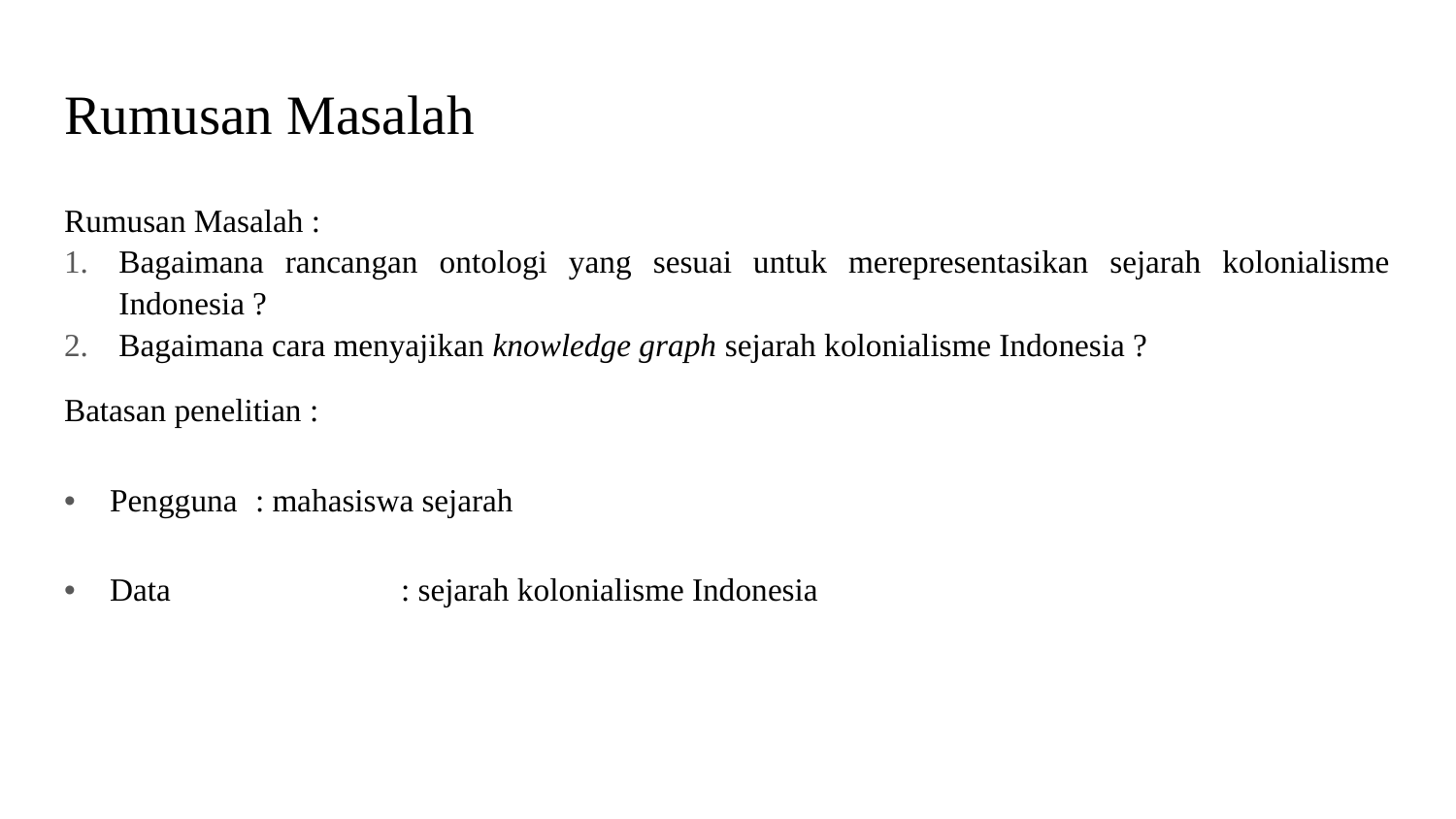

# Rumusan Masalah
Rumusan Masalah :
Bagaimana rancangan ontologi yang sesuai untuk merepresentasikan sejarah kolonialisme Indonesia ?
Bagaimana cara menyajikan knowledge graph sejarah kolonialisme Indonesia ?
Batasan penelitian :
Pengguna 	: mahasiswa sejarah
Data 		: sejarah kolonialisme Indonesia